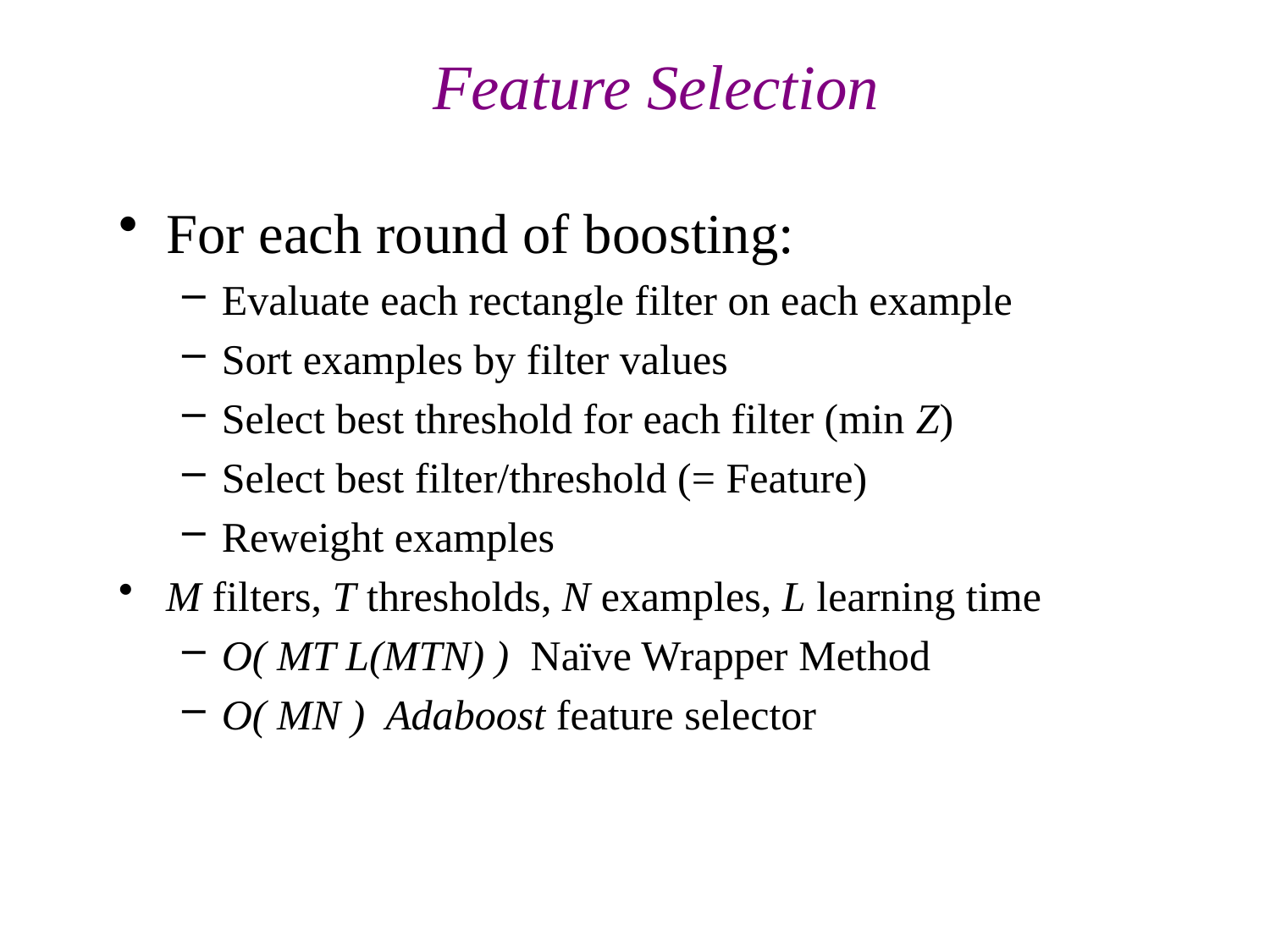

# Feature Selection
For each round of boosting:
Evaluate each rectangle filter on each example
Sort examples by filter values
Select best threshold for each filter (min Z)
Select best filter/threshold (= Feature)
Reweight examples
M filters, T thresholds, N examples, L learning time
O( MT L(MTN) )  Naïve Wrapper Method
O( MN )  Adaboost feature selector